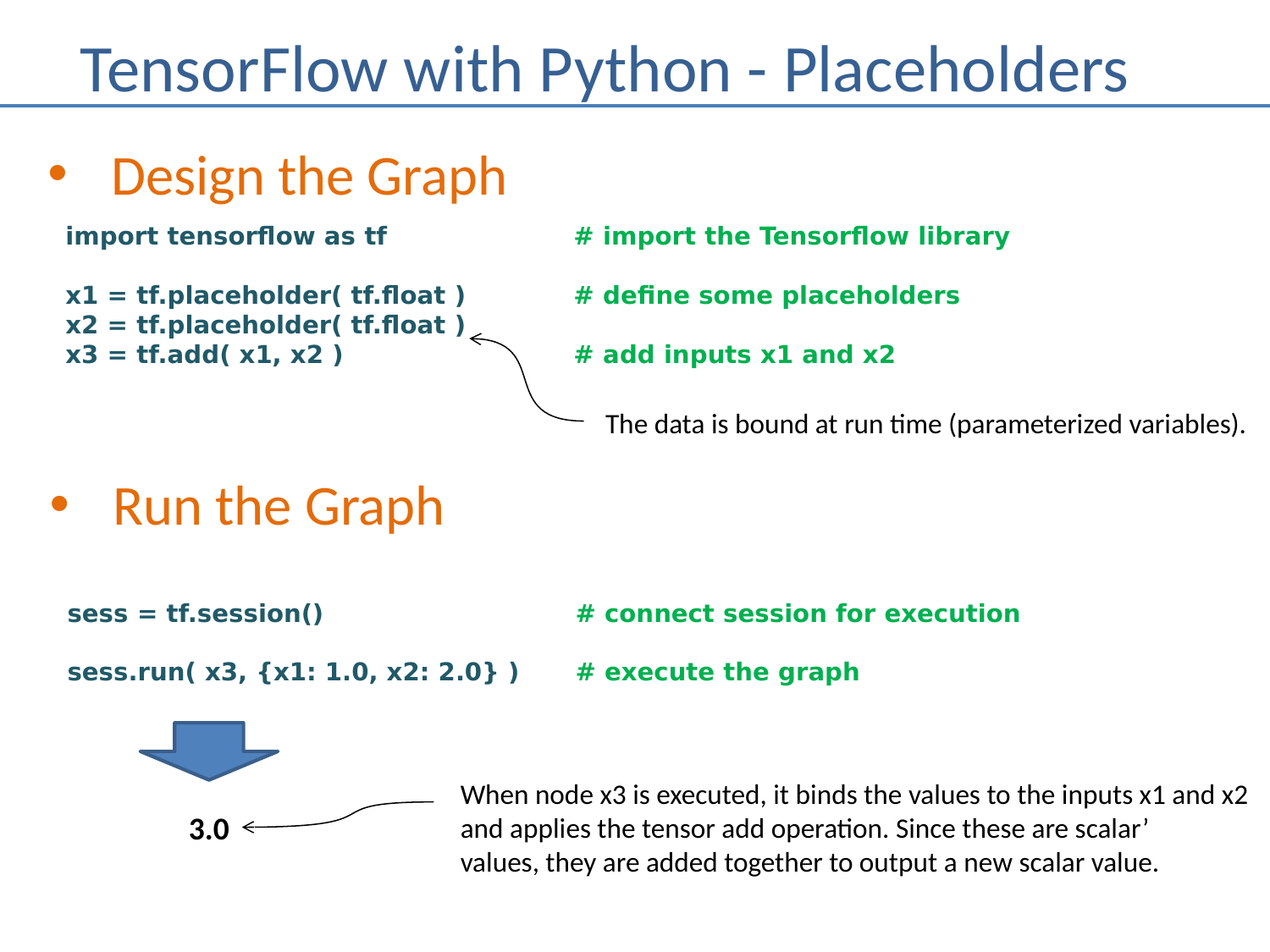

# TensorFlow with Python - Placeholders
Design the Graph
import tensorflow as tf		# import the Tensorflow library

x1 = tf.placeholder( tf.float )	# define some placeholders
x2 = tf.placeholder( tf.float )
x3 = tf.add( x1, x2 )		# add inputs x1 and x2
The data is bound at run time (parameterized variables).
Run the Graph
sess = tf.session()		# connect session for execution

sess.run( x3, {x1: 1.0, x2: 2.0} )	# execute the graph

When node x3 is executed, it binds the values to the inputs x1 and x2
and applies the tensor add operation. Since these are scalar’
values, they are added together to output a new scalar value.
3.0